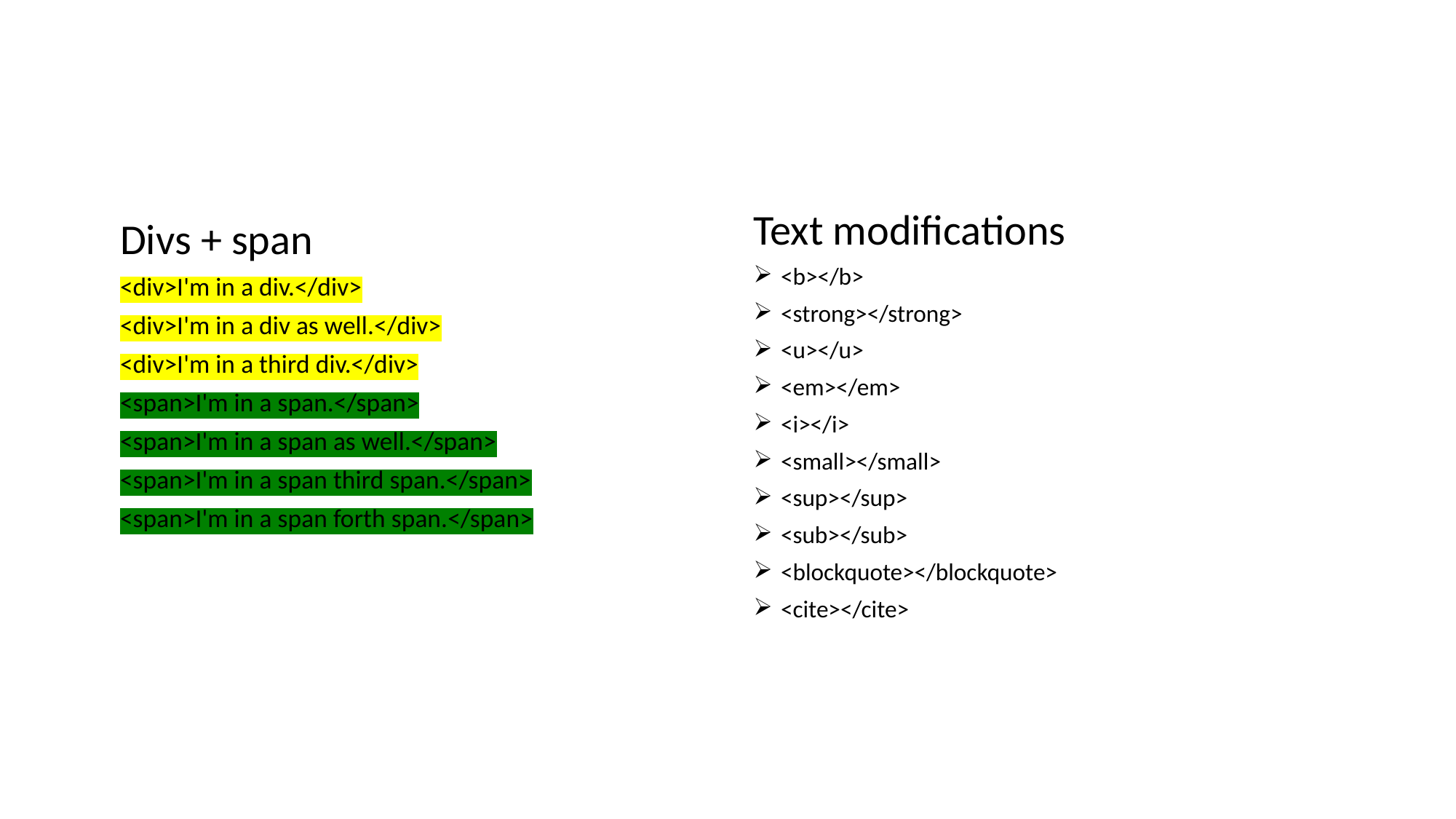

Text modifications
<b></b>
<strong></strong>
<u></u>
<em></em>
<i></i>
<small></small>
<sup></sup>
<sub></sub>
<blockquote></blockquote>
<cite></cite>
Divs + span
<div>I'm in a div.</div>
<div>I'm in a div as well.</div>
<div>I'm in a third div.</div>
<span>I'm in a span.</span>
<span>I'm in a span as well.</span>
<span>I'm in a span third span.</span>
<span>I'm in a span forth span.</span>